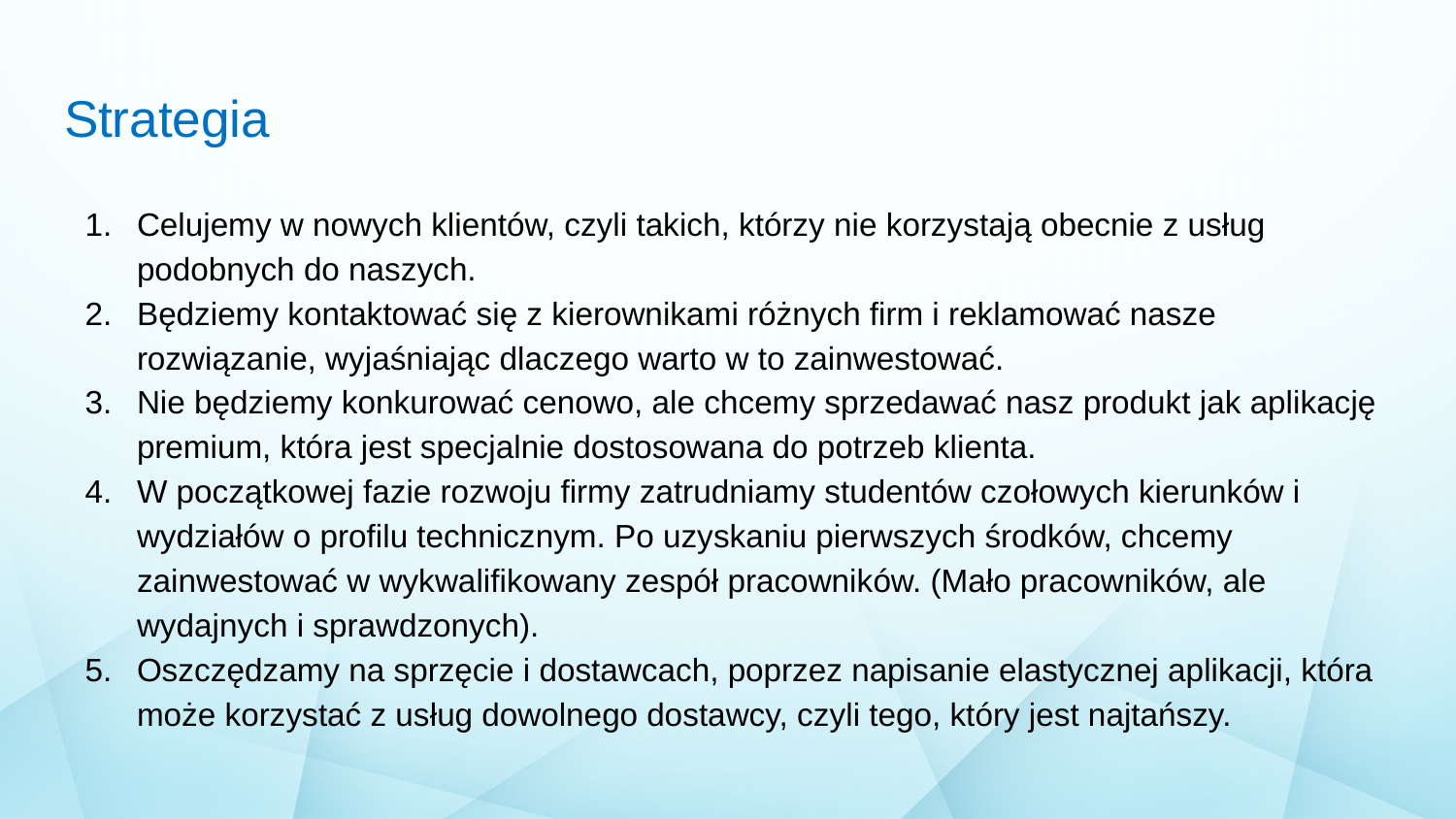

# Strategia
Celujemy w nowych klientów, czyli takich, którzy nie korzystają obecnie z usług podobnych do naszych.
Będziemy kontaktować się z kierownikami różnych firm i reklamować nasze rozwiązanie, wyjaśniając dlaczego warto w to zainwestować.
Nie będziemy konkurować cenowo, ale chcemy sprzedawać nasz produkt jak aplikację premium, która jest specjalnie dostosowana do potrzeb klienta.
W początkowej fazie rozwoju firmy zatrudniamy studentów czołowych kierunków i wydziałów o profilu technicznym. Po uzyskaniu pierwszych środków, chcemy zainwestować w wykwalifikowany zespół pracowników. (Mało pracowników, ale wydajnych i sprawdzonych).
Oszczędzamy na sprzęcie i dostawcach, poprzez napisanie elastycznej aplikacji, która może korzystać z usług dowolnego dostawcy, czyli tego, który jest najtańszy.